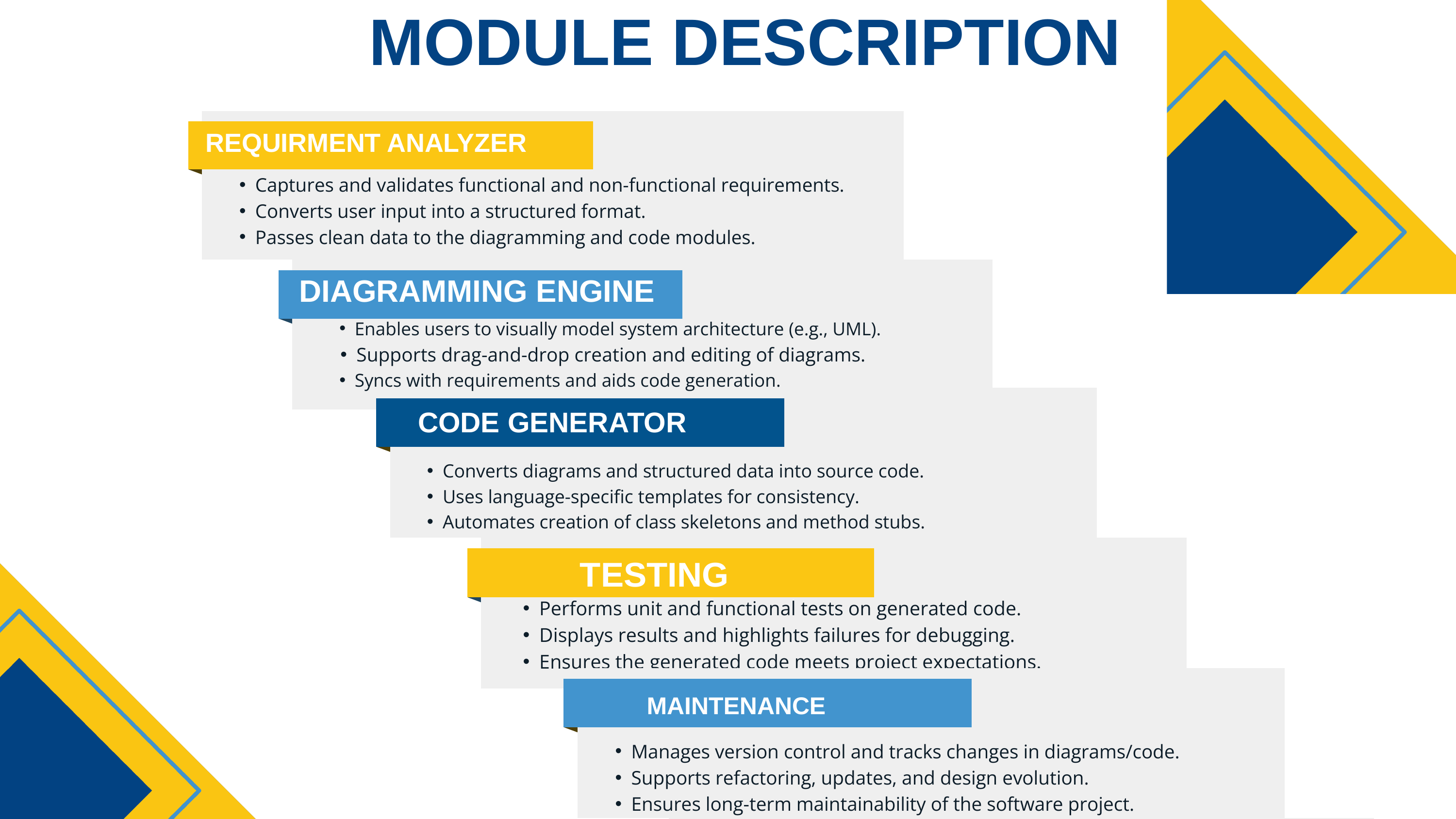

MODULE DESCRIPTION

REQUIRMENT ANALYZER

Captures and validates functional and non-functional requirements.
Converts user input into a structured format.
Passes clean data to the diagramming and code modules.

DIAGRAMMING ENGINE

Enables users to visually model system architecture (e.g., UML).
Supports drag-and-drop creation and editing of diagrams.
Syncs with requirements and aids code generation.

CODE GENERATOR

Converts diagrams and structured data into source code.
Uses language-specific templates for consistency.
Automates creation of class skeletons and method stubs.

TESTING

Performs unit and functional tests on generated code.
Displays results and highlights failures for debugging.
Ensures the generated code meets project expectations.

MAINTENANCE
Manages version control and tracks changes in diagrams/code.
Supports refactoring, updates, and design evolution.
Ensures long-term maintainability of the software project.